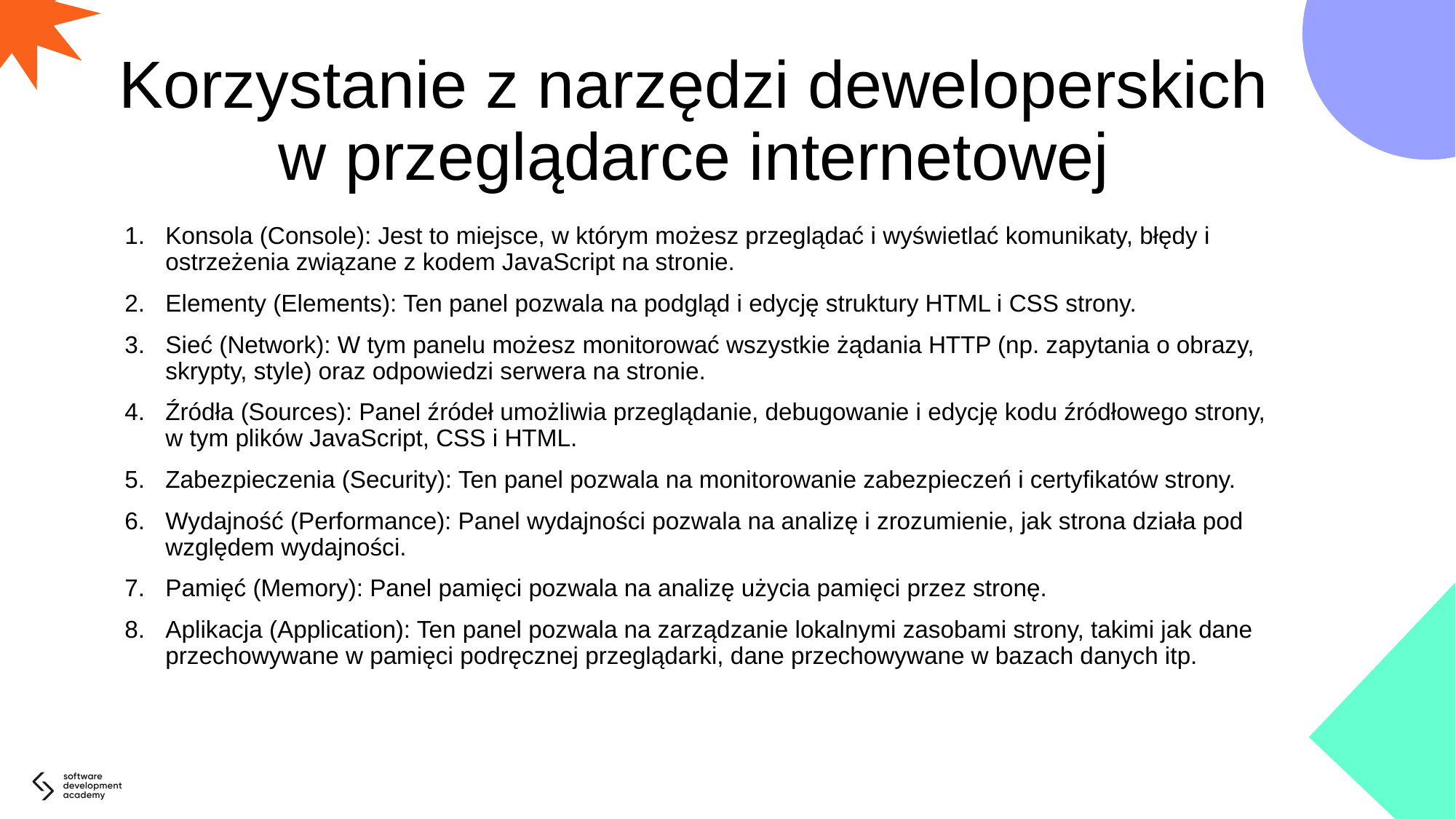

# Korzystanie z narzędzi deweloperskich w przeglądarce internetowej
Konsola (Console): Jest to miejsce, w którym możesz przeglądać i wyświetlać komunikaty, błędy i ostrzeżenia związane z kodem JavaScript na stronie.
Elementy (Elements): Ten panel pozwala na podgląd i edycję struktury HTML i CSS strony.
Sieć (Network): W tym panelu możesz monitorować wszystkie żądania HTTP (np. zapytania o obrazy, skrypty, style) oraz odpowiedzi serwera na stronie.
Źródła (Sources): Panel źródeł umożliwia przeglądanie, debugowanie i edycję kodu źródłowego strony, w tym plików JavaScript, CSS i HTML.
Zabezpieczenia (Security): Ten panel pozwala na monitorowanie zabezpieczeń i certyfikatów strony.
Wydajność (Performance): Panel wydajności pozwala na analizę i zrozumienie, jak strona działa pod względem wydajności.
Pamięć (Memory): Panel pamięci pozwala na analizę użycia pamięci przez stronę.
Aplikacja (Application): Ten panel pozwala na zarządzanie lokalnymi zasobami strony, takimi jak dane przechowywane w pamięci podręcznej przeglądarki, dane przechowywane w bazach danych itp.